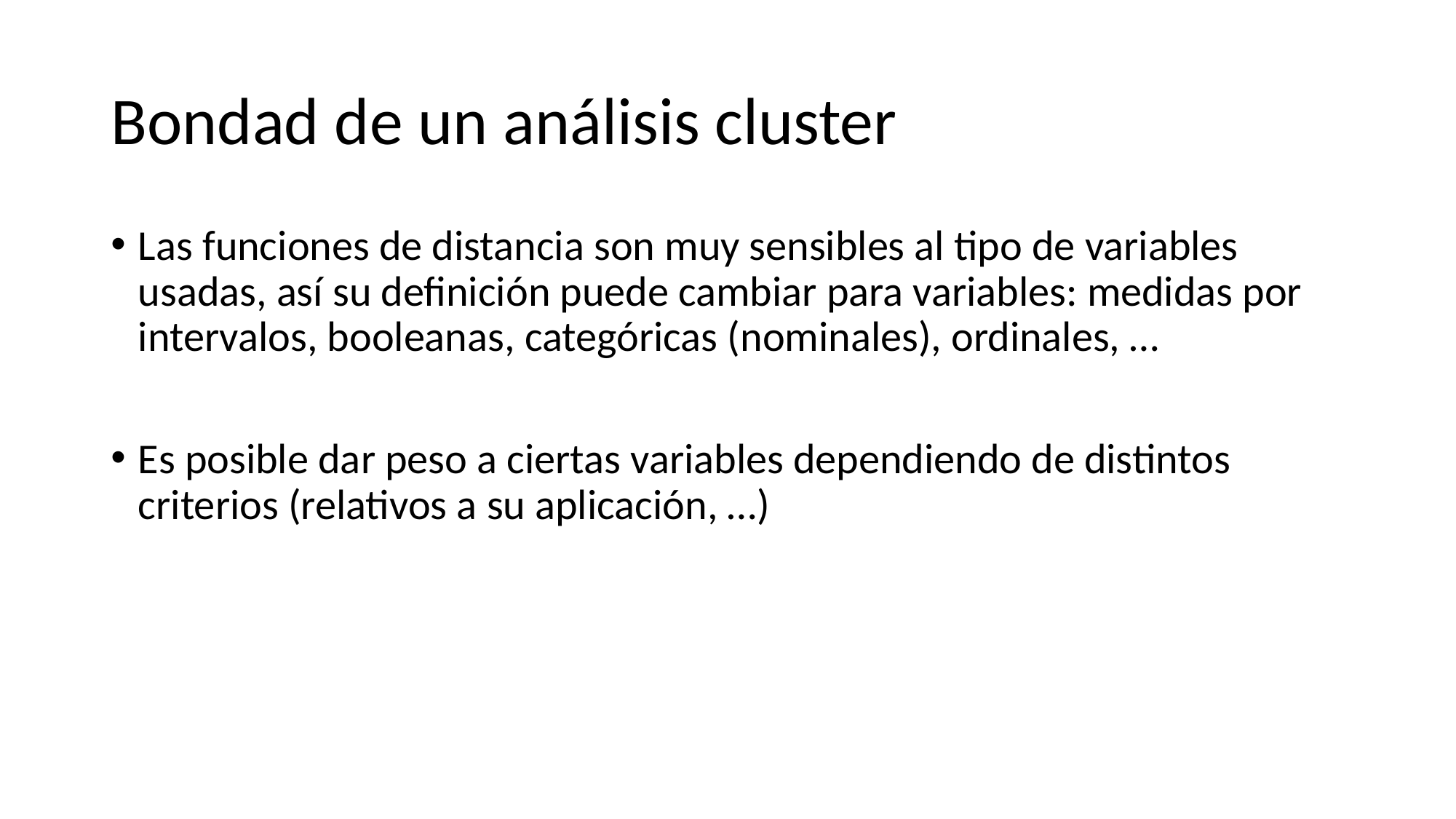

# Bondad de un análisis cluster
Las funciones de distancia son muy sensibles al tipo de variables usadas, así su definición puede cambiar para variables: medidas por intervalos, booleanas, categóricas (nominales), ordinales, …

Es posible dar peso a ciertas variables dependiendo de distintos criterios (relativos a su aplicación, …)